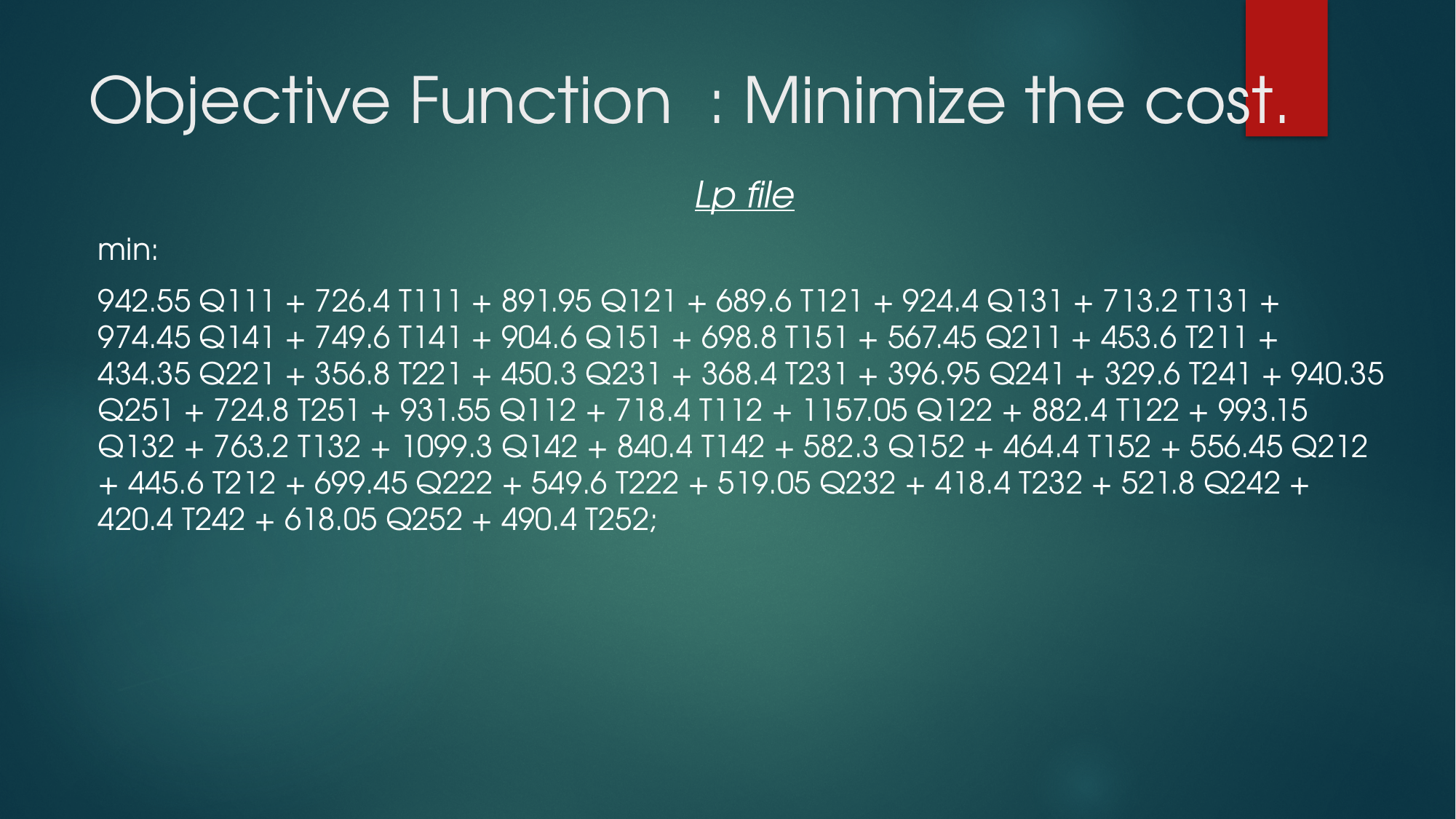

# Objective Function  : Minimize the cost.
Lp file
min:
942.55 Q111 + 726.4 T111 + 891.95 Q121 + 689.6 T121 + 924.4 Q131 + 713.2 T131 +  	  974.45 Q141 + 749.6 T141 + 904.6 Q151 + 698.8 T151 + 567.45 Q211 + 453.6 T211 + 	 434.35 Q221 + 356.8 T221 + 450.3 Q231 + 368.4 T231 + 396.95 Q241 + 329.6 T241 + 940.35 Q251 + 724.8 T251 + 931.55 Q112 + 718.4 T112 + 1157.05 Q122 + 882.4 T122 + 993.15 Q132 + 763.2 T132 + 1099.3 Q142 + 840.4 T142 + 582.3 Q152 + 464.4 T152 + 556.45 Q212 + 445.6 T212 + 699.45 Q222 + 549.6 T222 + 519.05 Q232 + 418.4 T232 + 521.8 Q242 + 420.4 T242 + 618.05 Q252 + 490.4 T252;